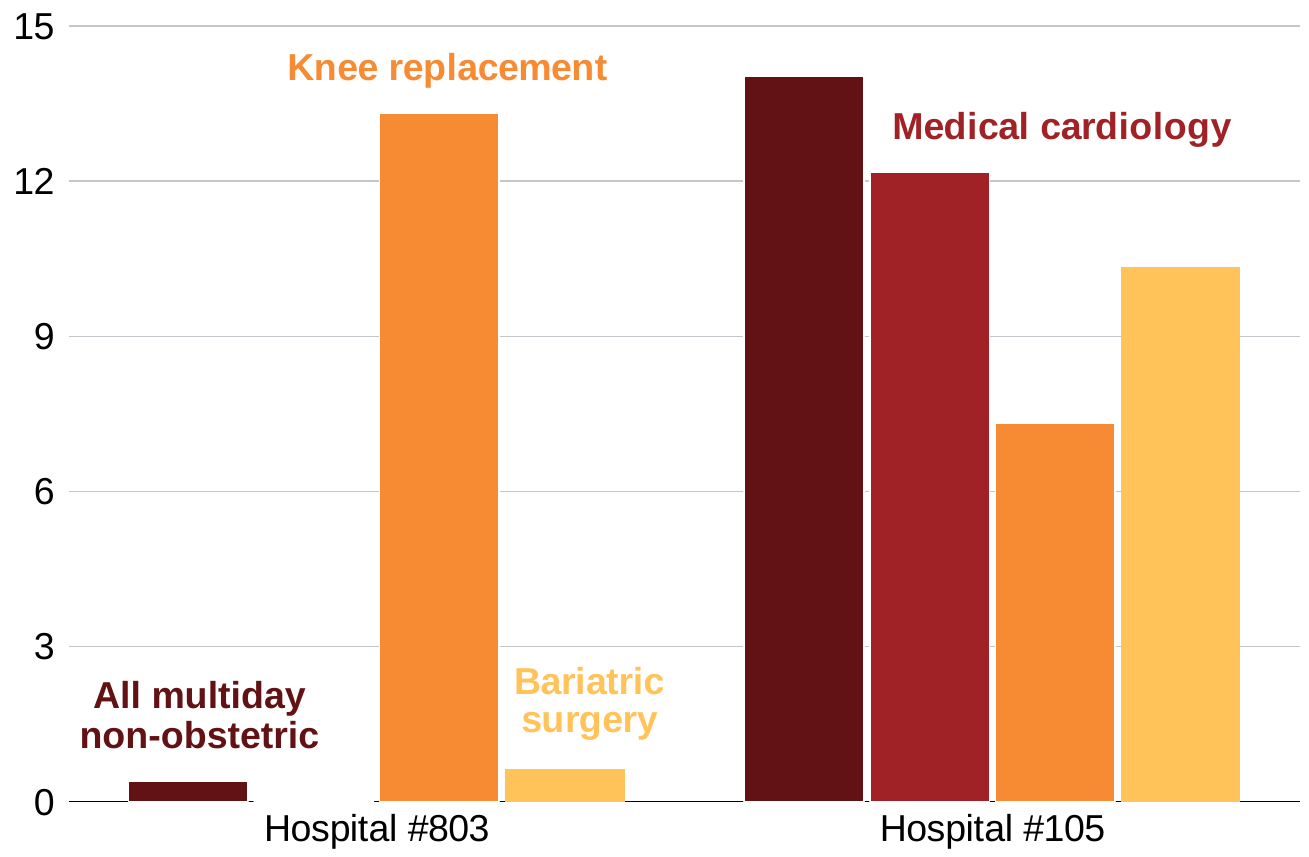

### Chart

| Category | Series 1 | Series 2 | Series 3 | Series 4 |
|---|---|---|---|---|
| Hospital #803 | 0.38483411073684665 | 0.0 | 13.306687772274017 | 0.6340429186820984 |
| Hospital #105 | 14.037470221519472 | 12.167692184448242 | 7.328306138515472 | 10.3497214615345 |
All multiday non-obstetric